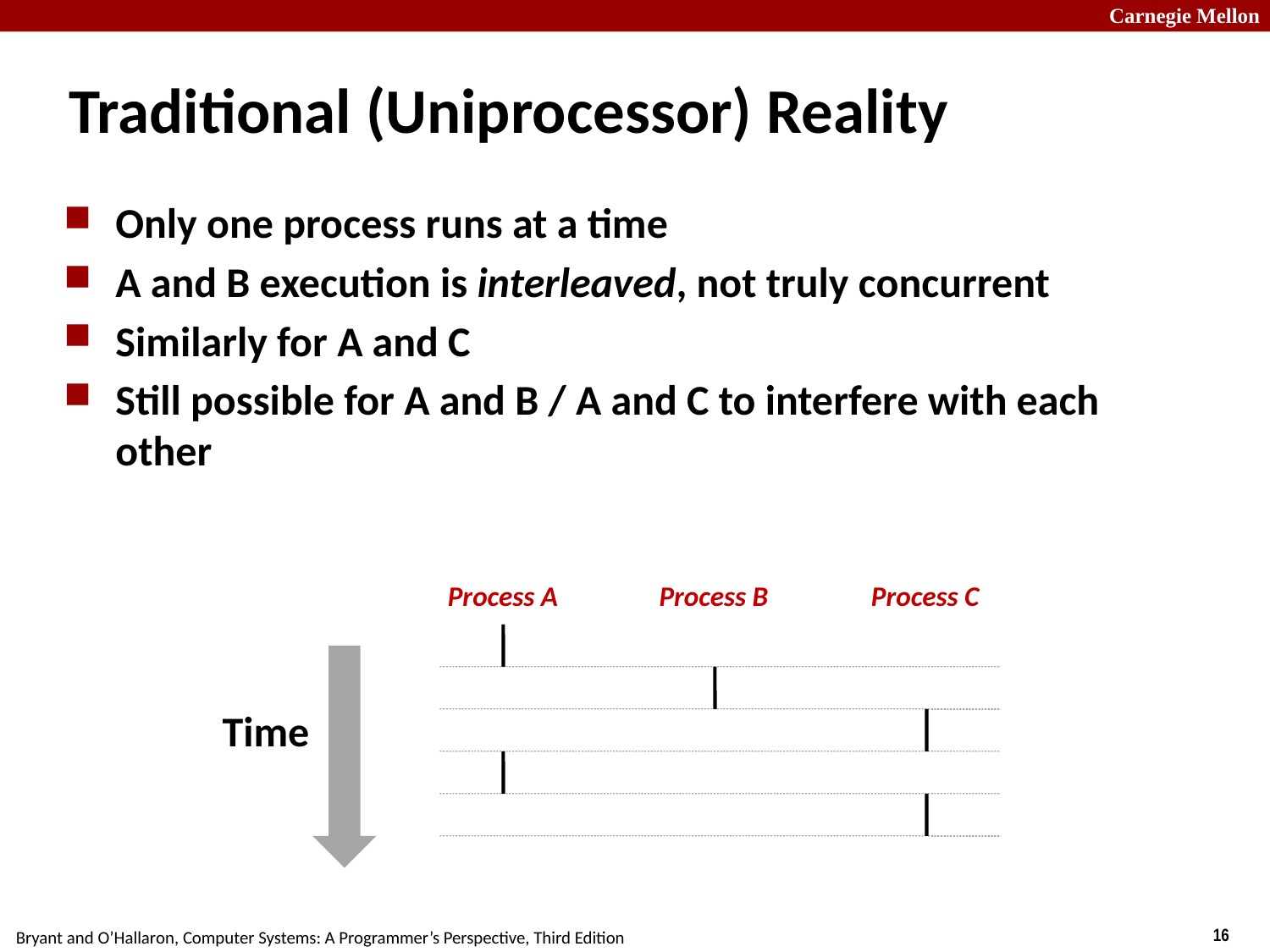

# Traditional (Uniprocessor) Reality
Only one process runs at a time
A and B execution is interleaved, not truly concurrent
Similarly for A and C
Still possible for A and B / A and C to interfere with each other
Process A
Process B
Process C

Time